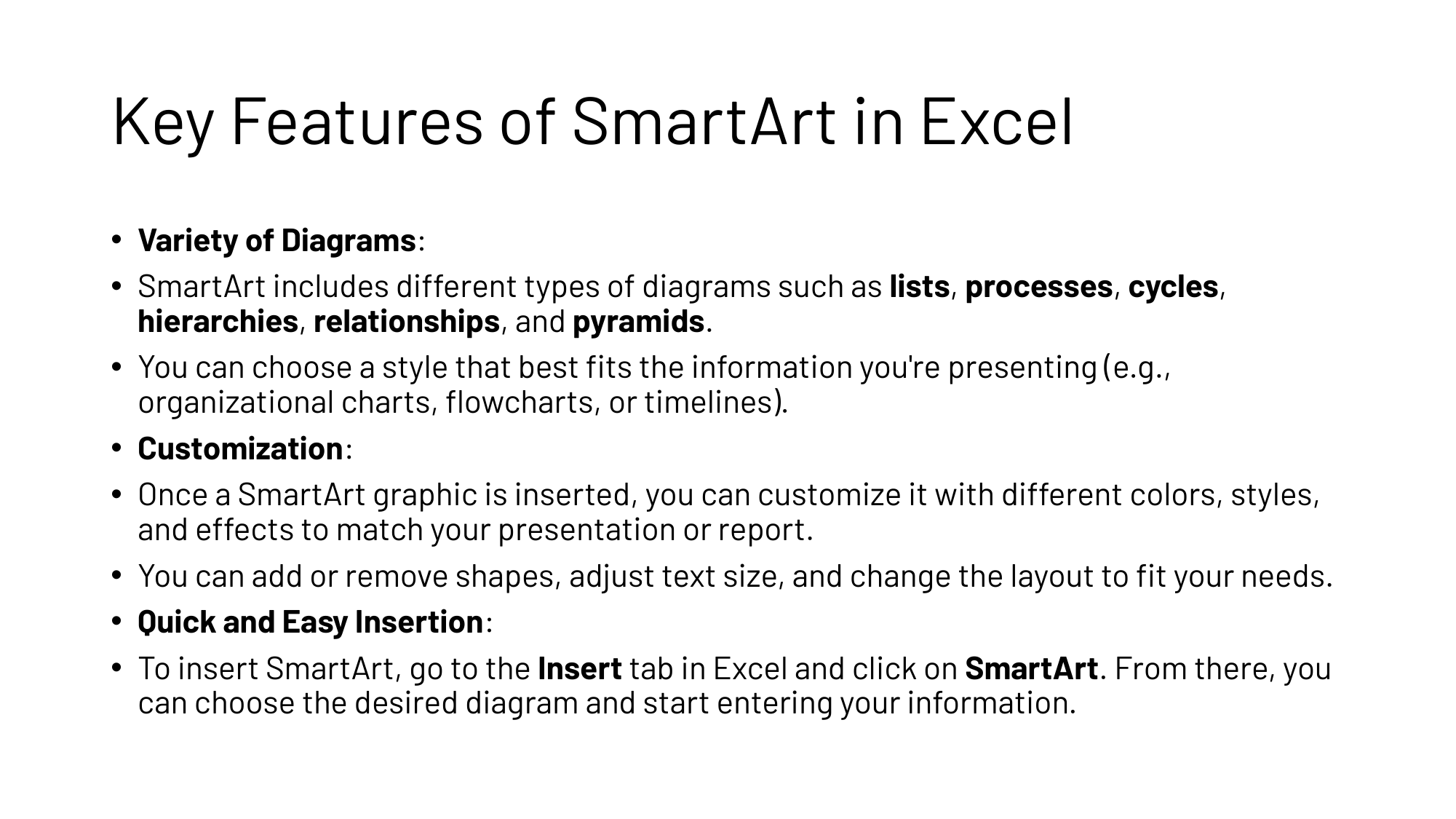

# Key Features of SmartArt in Excel
Variety of Diagrams:
SmartArt includes different types of diagrams such as lists, processes, cycles, hierarchies, relationships, and pyramids.
You can choose a style that best fits the information you're presenting (e.g., organizational charts, flowcharts, or timelines).
Customization:
Once a SmartArt graphic is inserted, you can customize it with different colors, styles, and effects to match your presentation or report.
You can add or remove shapes, adjust text size, and change the layout to fit your needs.
Quick and Easy Insertion:
To insert SmartArt, go to the Insert tab in Excel and click on SmartArt. From there, you can choose the desired diagram and start entering your information.